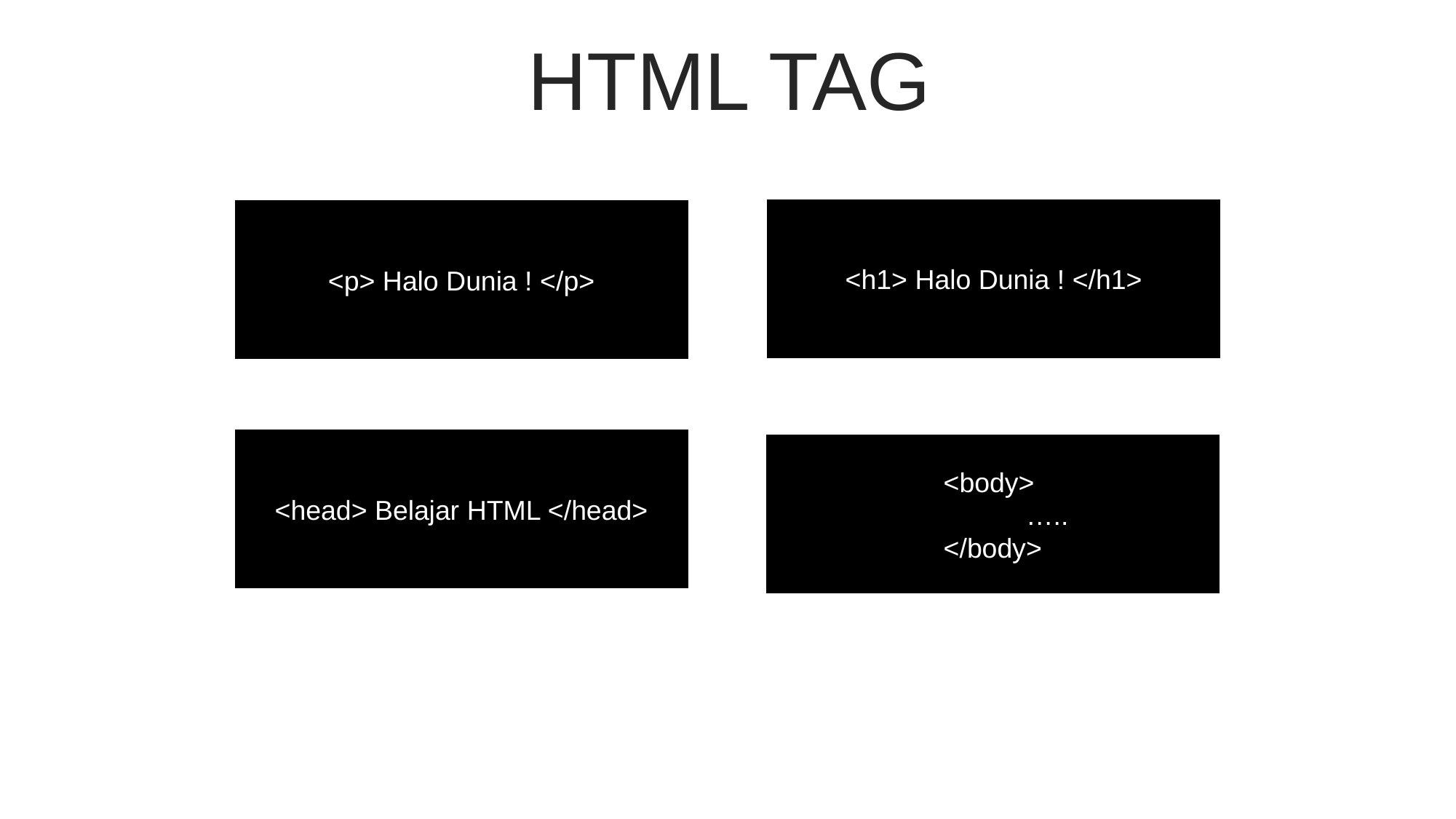

HTML TAG
<h1> Halo Dunia ! </h1>
<p> Halo Dunia ! </p>
<head> Belajar HTML </head>
<body>
	…..
</body>